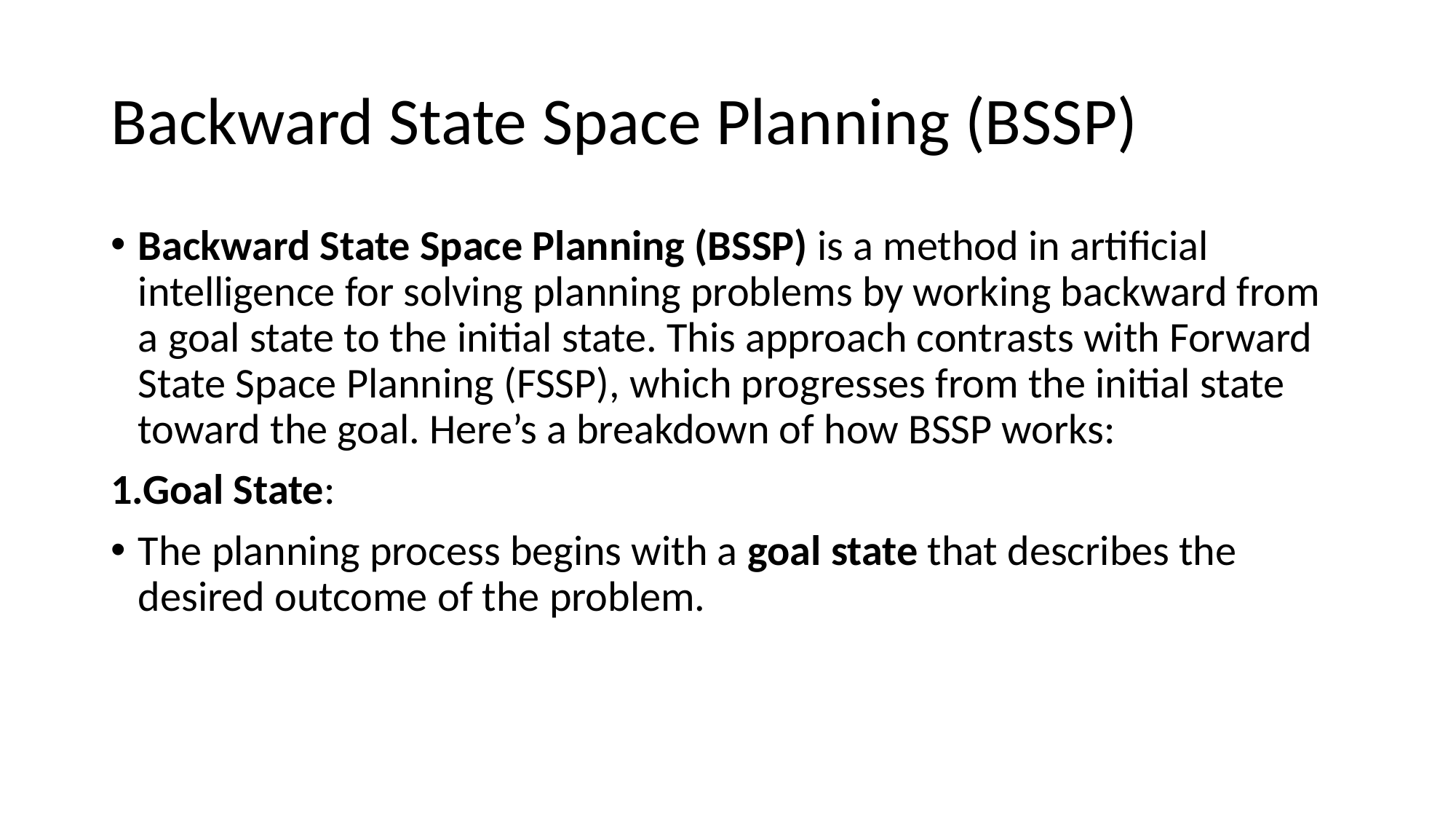

# Backward State Space Planning (BSSP)
Backward State Space Planning (BSSP) is a method in artificial intelligence for solving planning problems by working backward from a goal state to the initial state. This approach contrasts with Forward State Space Planning (FSSP), which progresses from the initial state toward the goal. Here’s a breakdown of how BSSP works:
1.Goal State:
The planning process begins with a goal state that describes the desired outcome of the problem.